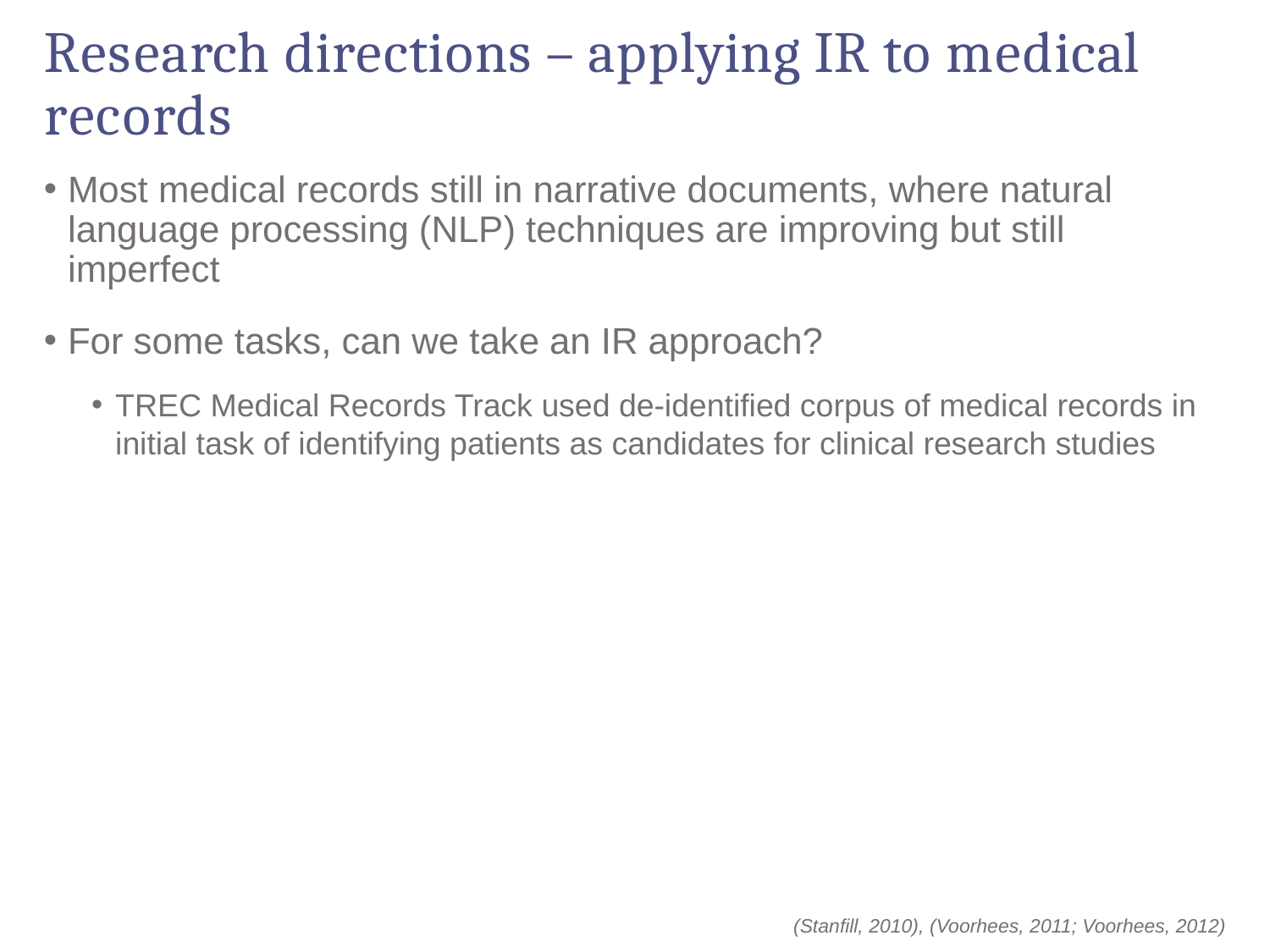

# Research directions – applying IR to medical records
Most medical records still in narrative documents, where natural language processing (NLP) techniques are improving but still imperfect
For some tasks, can we take an IR approach?
TREC Medical Records Track used de-identified corpus of medical records in initial task of identifying patients as candidates for clinical research studies
(Stanfill, 2010), (Voorhees, 2011; Voorhees, 2012)